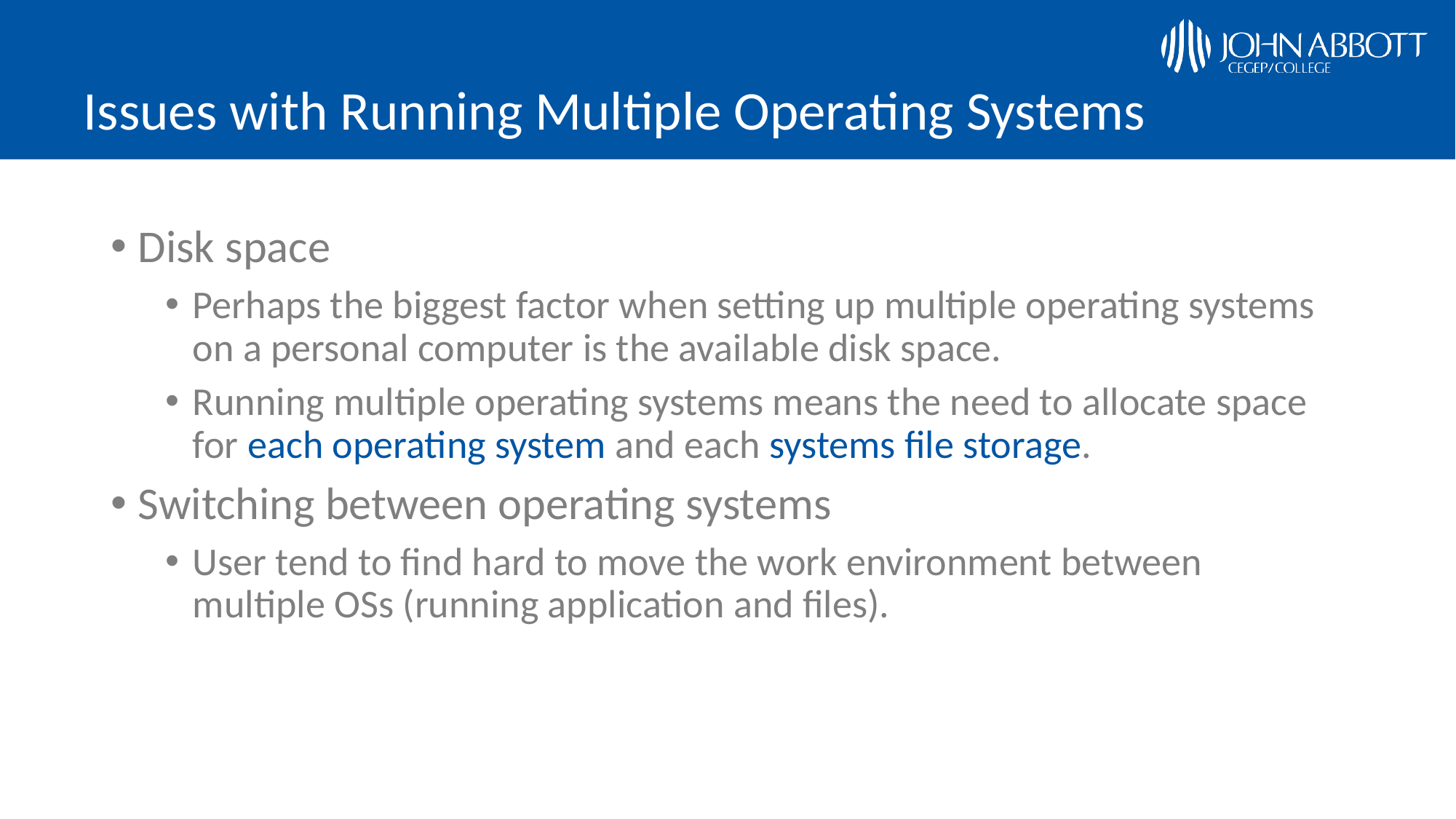

# Issues with Running Multiple Operating Systems
Disk space
Perhaps the biggest factor when setting up multiple operating systems on a personal computer is the available disk space.
Running multiple operating systems means the need to allocate space for each operating system and each systems file storage.
Switching between operating systems
User tend to find hard to move the work environment between multiple OSs (running application and files).